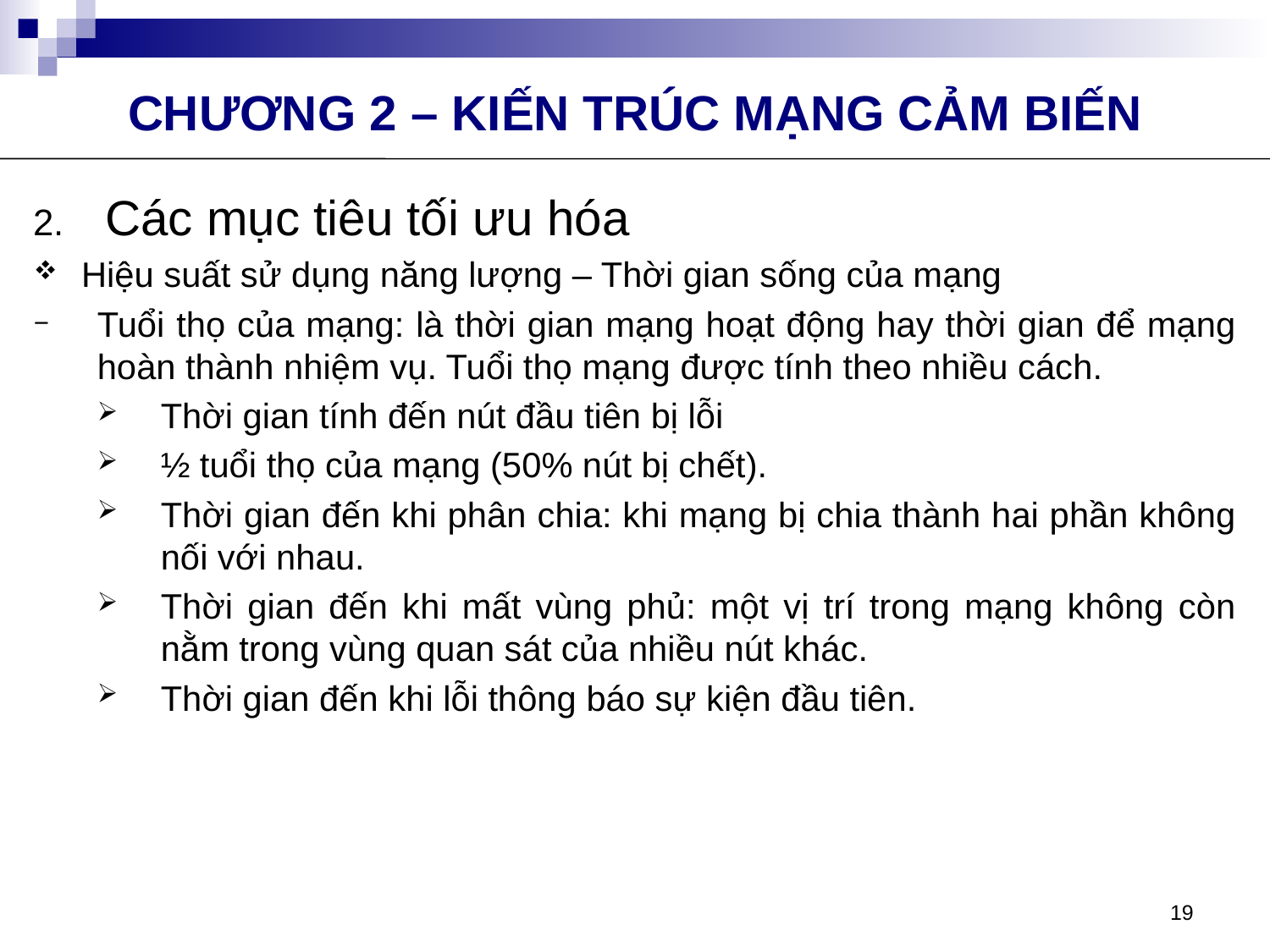

CHƯƠNG 2 – KIẾN TRÚC MẠNG CẢM BIẾN

Các mục tiêu tối ưu hóa
Hiệu suất sử dụng năng lượng – Thời gian sống của mạng
Tuổi thọ của mạng: là thời gian mạng hoạt động hay thời gian để mạng hoàn thành nhiệm vụ. Tuổi thọ mạng được tính theo nhiều cách.
Thời gian tính đến nút đầu tiên bị lỗi
½ tuổi thọ của mạng (50% nút bị chết).
Thời gian đến khi phân chia: khi mạng bị chia thành hai phần không nối với nhau.
Thời gian đến khi mất vùng phủ: một vị trí trong mạng không còn nằm trong vùng quan sát của nhiều nút khác.
Thời gian đến khi lỗi thông báo sự kiện đầu tiên.
19